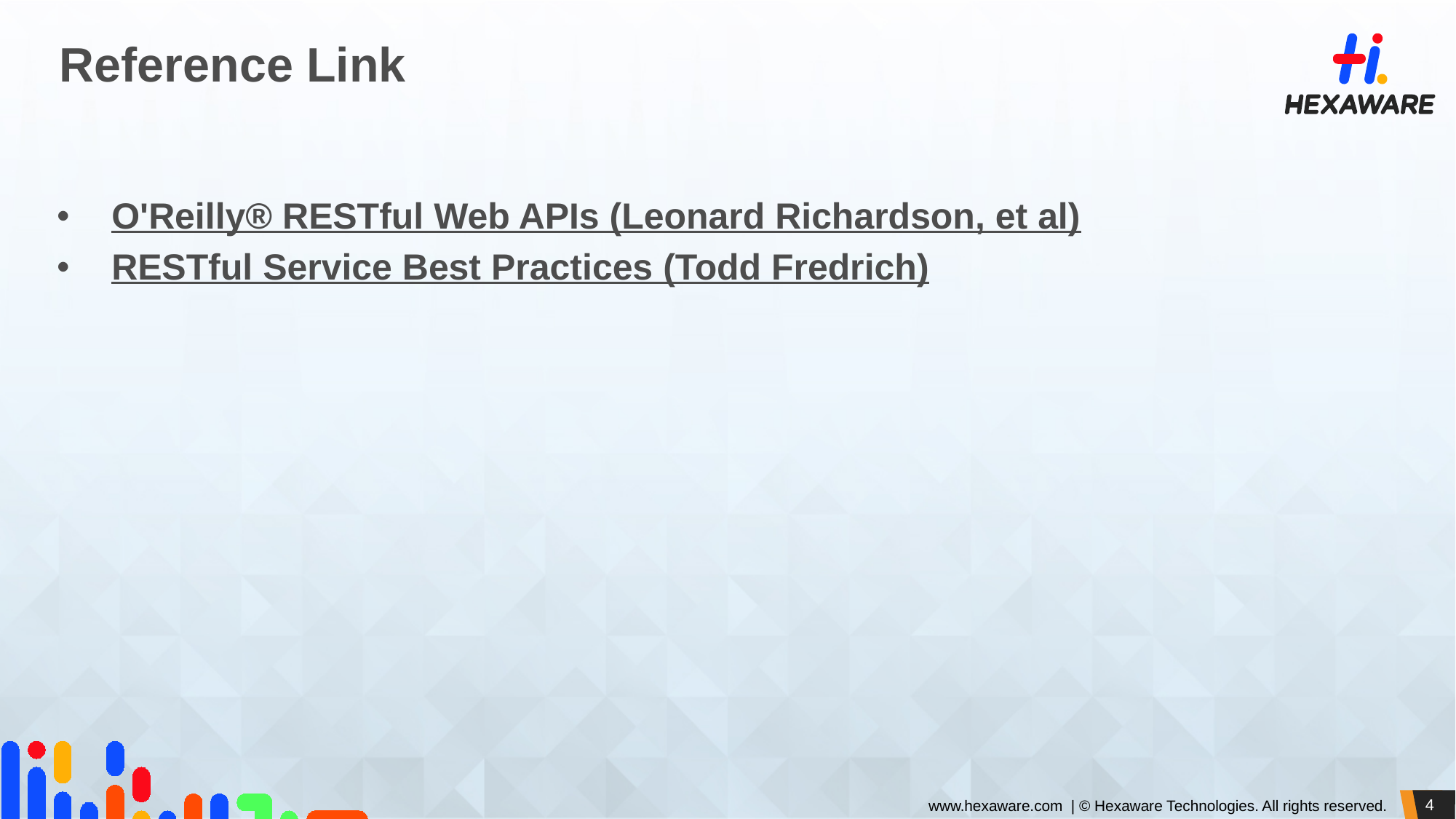

# Reference Link
O'Reilly® RESTful Web APIs (Leonard Richardson, et al)
RESTful Service Best Practices (Todd Fredrich)